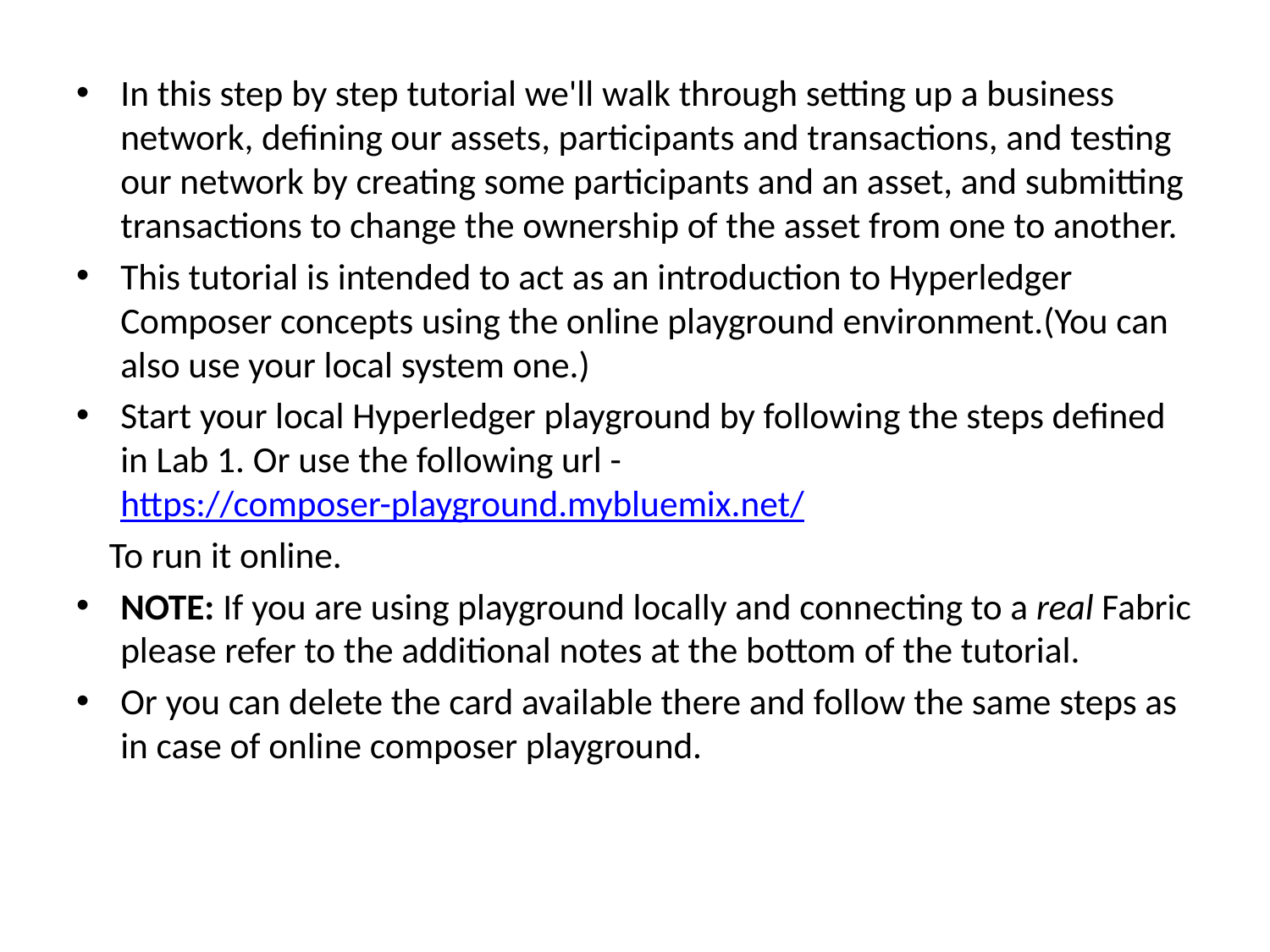

In this step by step tutorial we'll walk through setting up a business network, defining our assets, participants and transactions, and testing our network by creating some participants and an asset, and submitting transactions to change the ownership of the asset from one to another.
This tutorial is intended to act as an introduction to Hyperledger Composer concepts using the online playground environment.(You can also use your local system one.)
Start your local Hyperledger playground by following the steps defined in Lab 1. Or use the following url - https://composer-playground.mybluemix.net/
    To run it online.
NOTE: If you are using playground locally and connecting to a real Fabric please refer to the additional notes at the bottom of the tutorial.
Or you can delete the card available there and follow the same steps as in case of online composer playground.